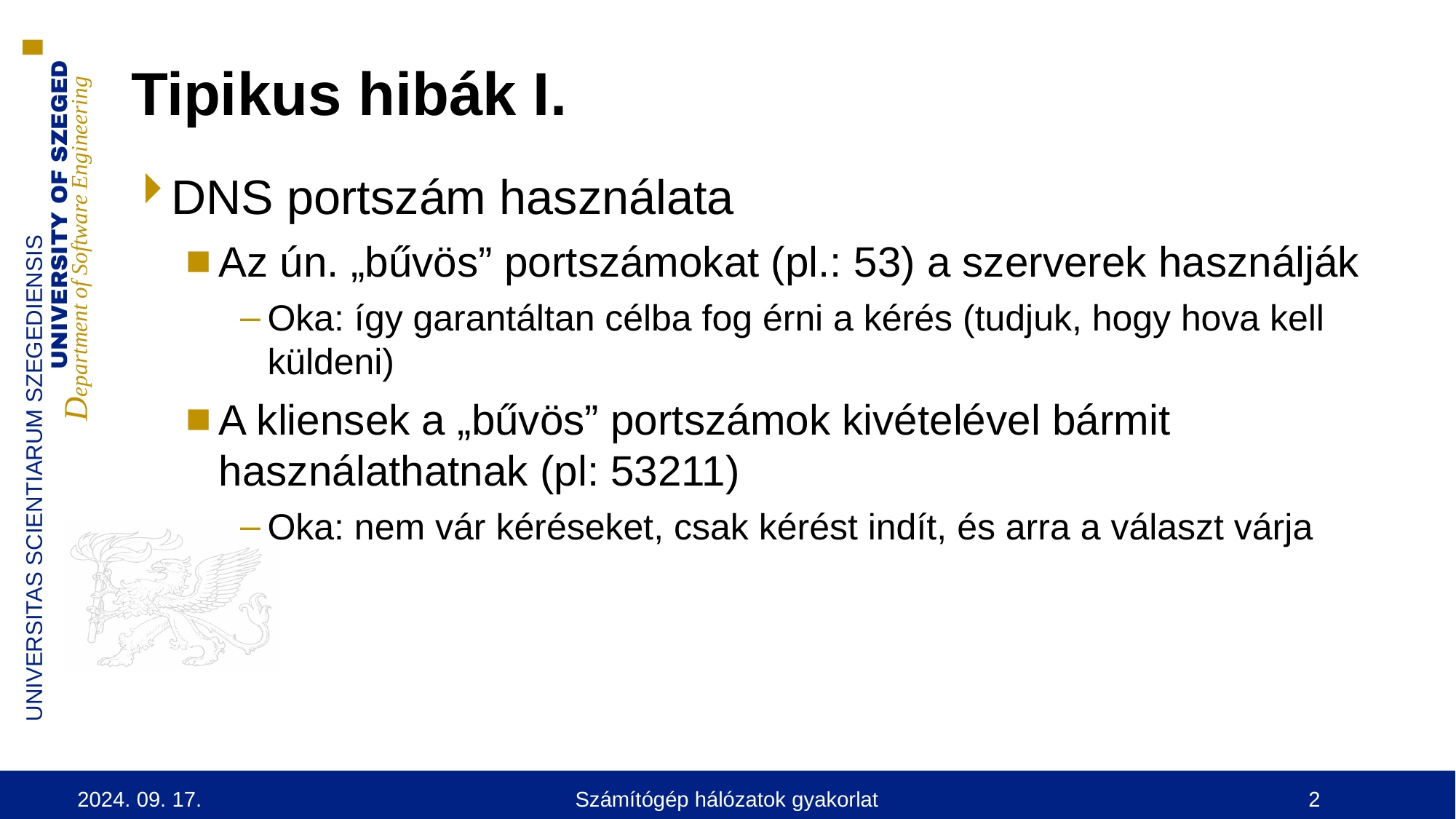

# Tipikus hibák I.
DNS portszám használata
Az ún. „bűvös” portszámokat (pl.: 53) a szerverek használják
Oka: így garantáltan célba fog érni a kérés (tudjuk, hogy hova kell küldeni)
A kliensek a „bűvös” portszámok kivételével bármit használathatnak (pl: 53211)
Oka: nem vár kéréseket, csak kérést indít, és arra a választ várja
2024. 09. 17.
Számítógép hálózatok gyakorlat
2